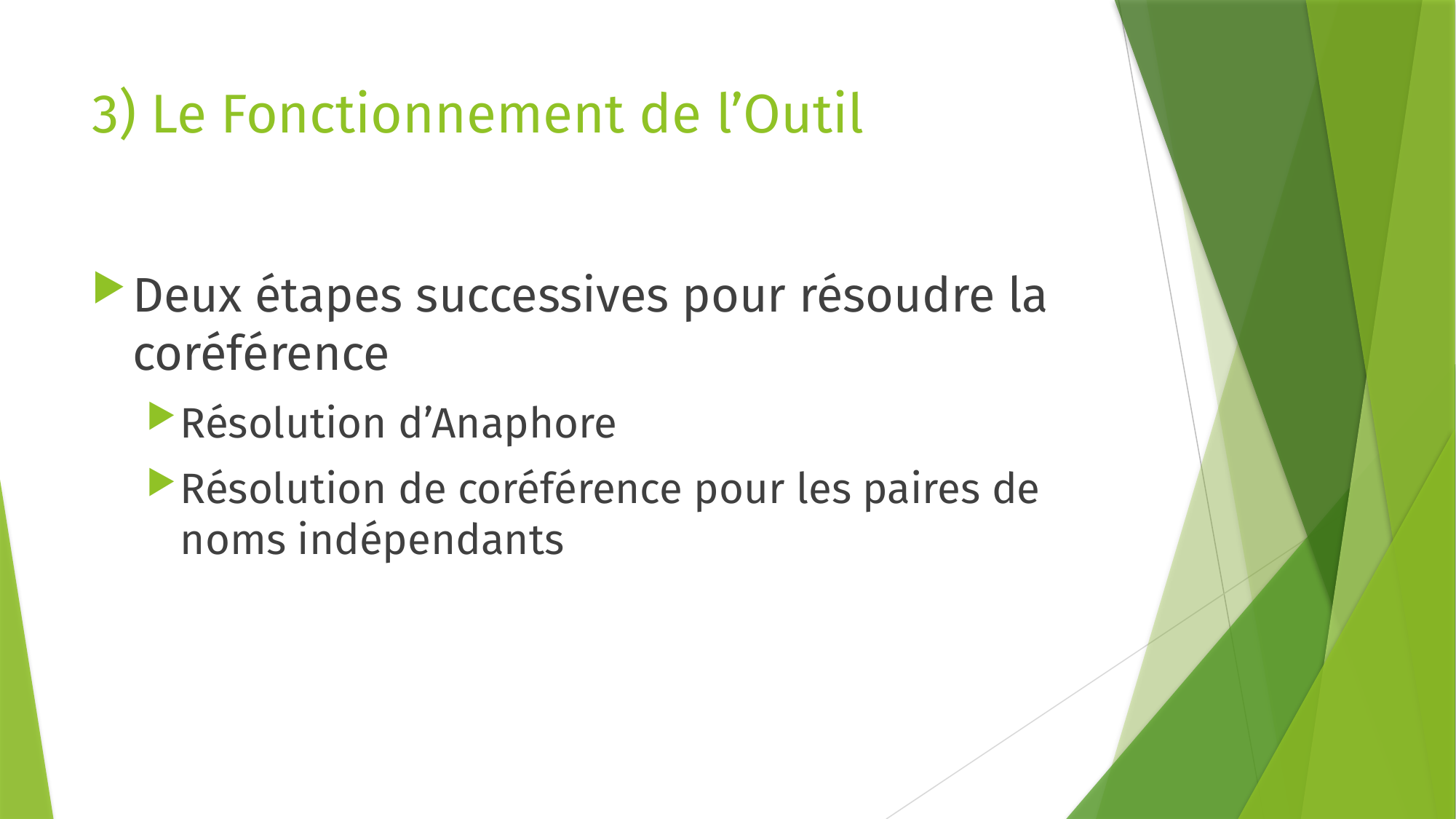

# 3) Le Fonctionnement de l’Outil
Deux étapes successives pour résoudre la coréférence
Résolution d’Anaphore
Résolution de coréférence pour les paires de noms indépendants